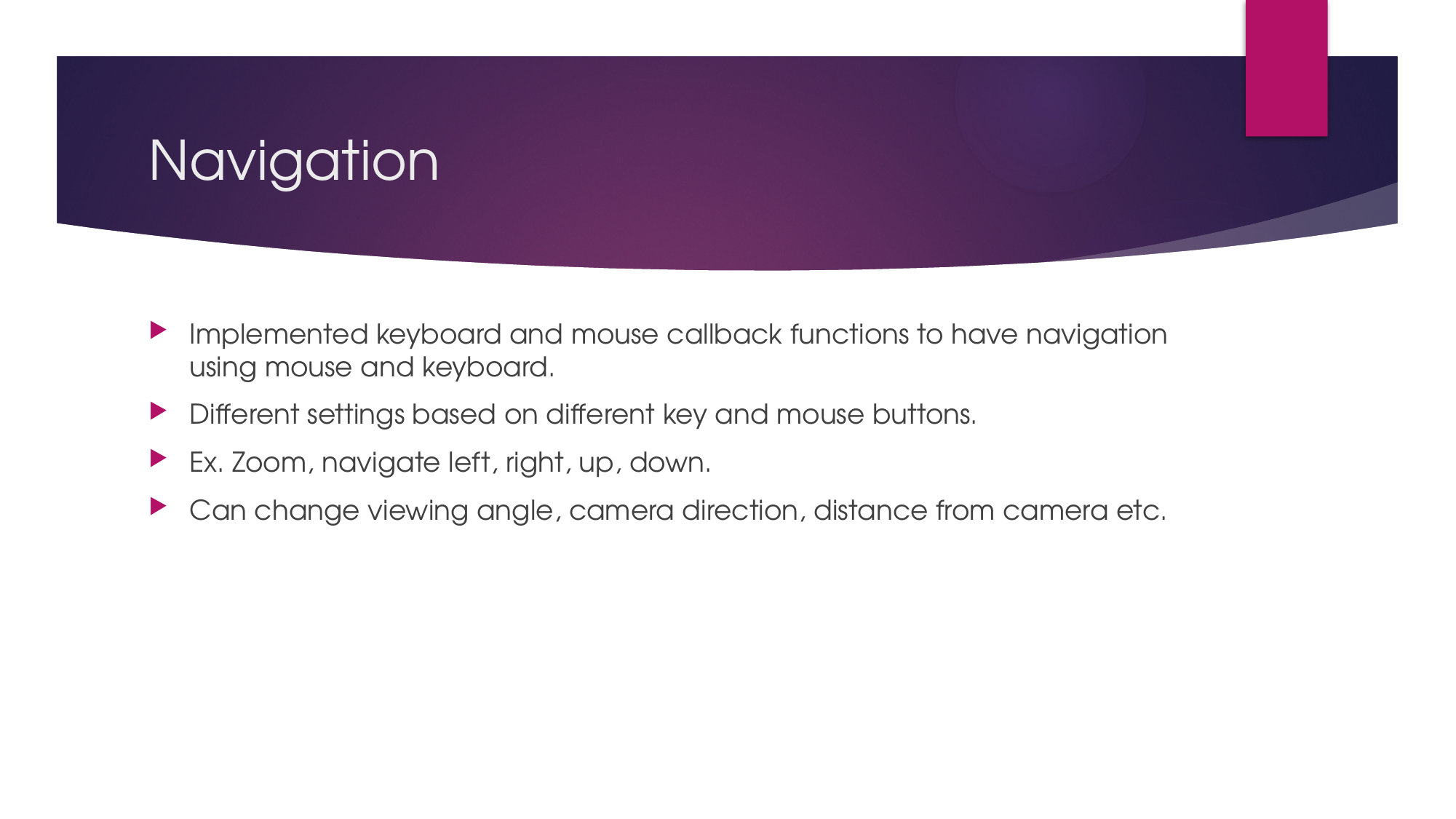

# Navigation
Implemented keyboard and mouse callback functions to have navigation using mouse and keyboard.
Different settings based on different key and mouse buttons.
Ex. Zoom, navigate left, right, up, down.
Can change viewing angle, camera direction, distance from camera etc.